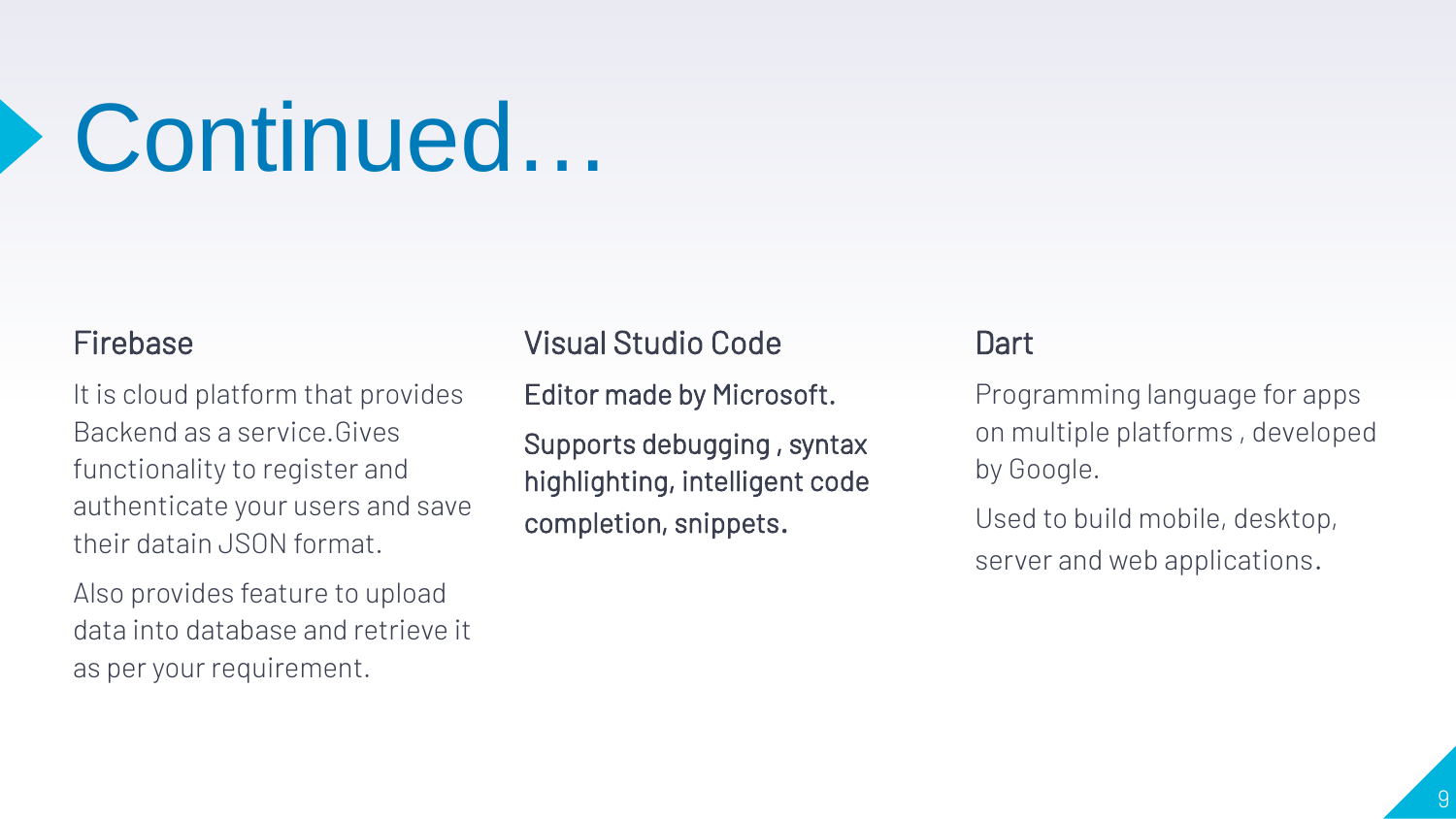

# Continued…
Firebase
It is cloud platform that provides Backend as a service.Gives functionality to register and authenticate your users and save their datain JSON format.
Also provides feature to upload data into database and retrieve it as per your requirement.
Visual Studio Code
Editor made by Microsoft.
Supports debugging , syntax highlighting, intelligent code completion, snippets.

Dart
Programming language for apps on multiple platforms , developed by Google.
Used to build mobile, desktop, server and web applications.
9